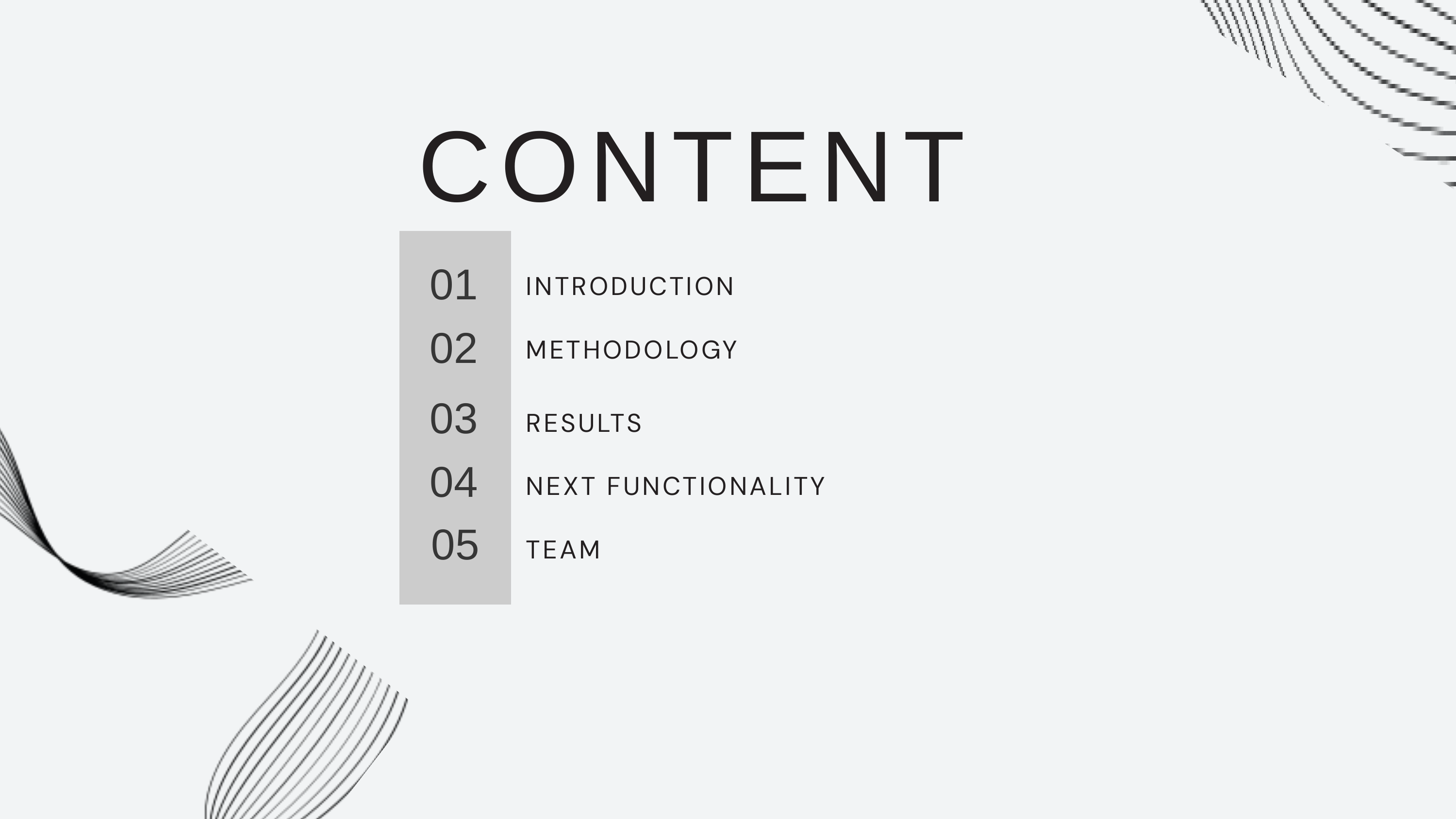

CONTENT

01
INTRODUCTION
02
METHODOLOGY
03
RESULTS

04
NEXT FUNCTIONALITY
05
TEAM